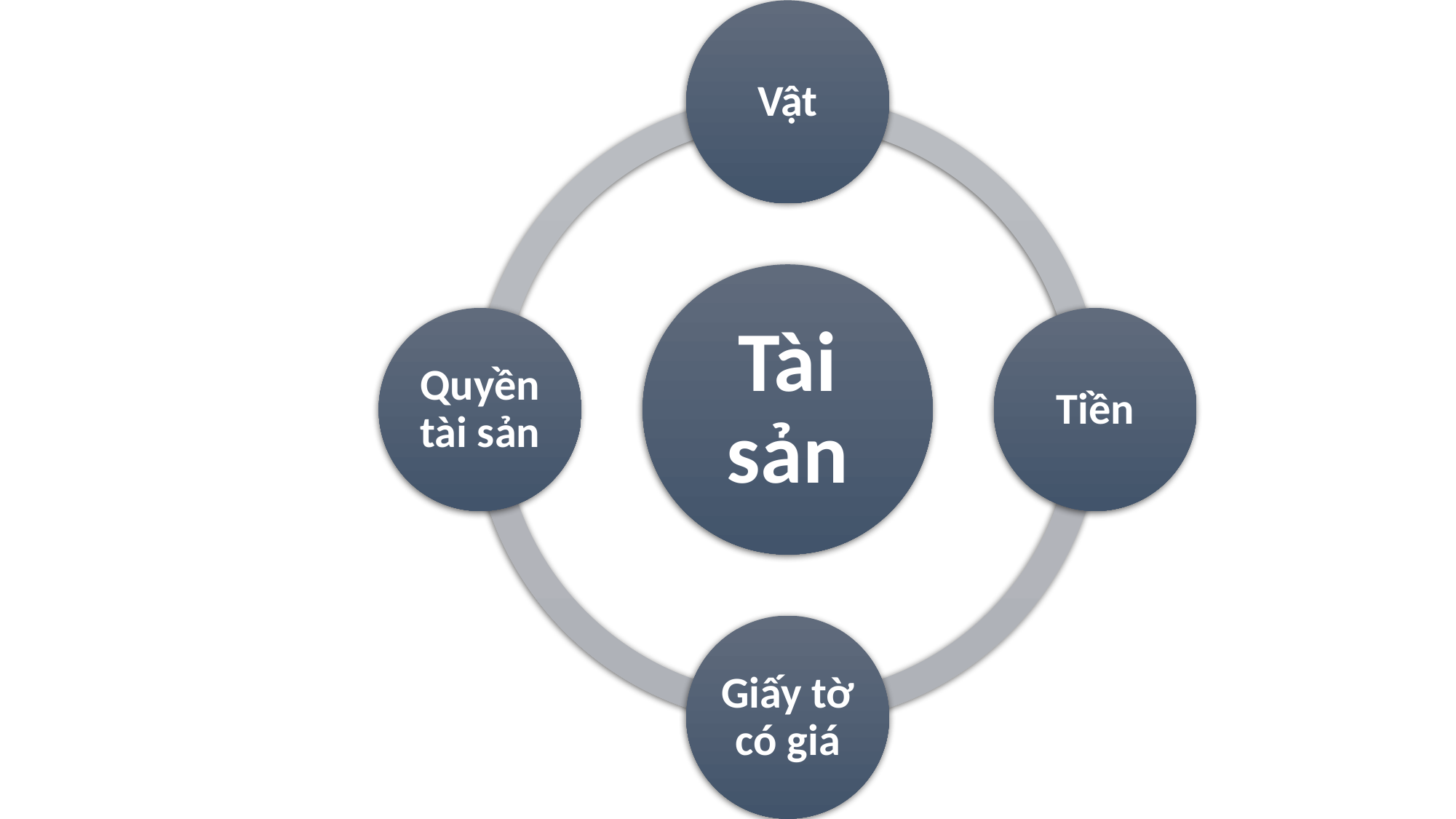

Tài sản
Vật
Tiền
Giấy tờ có giá
Quyền tài sản